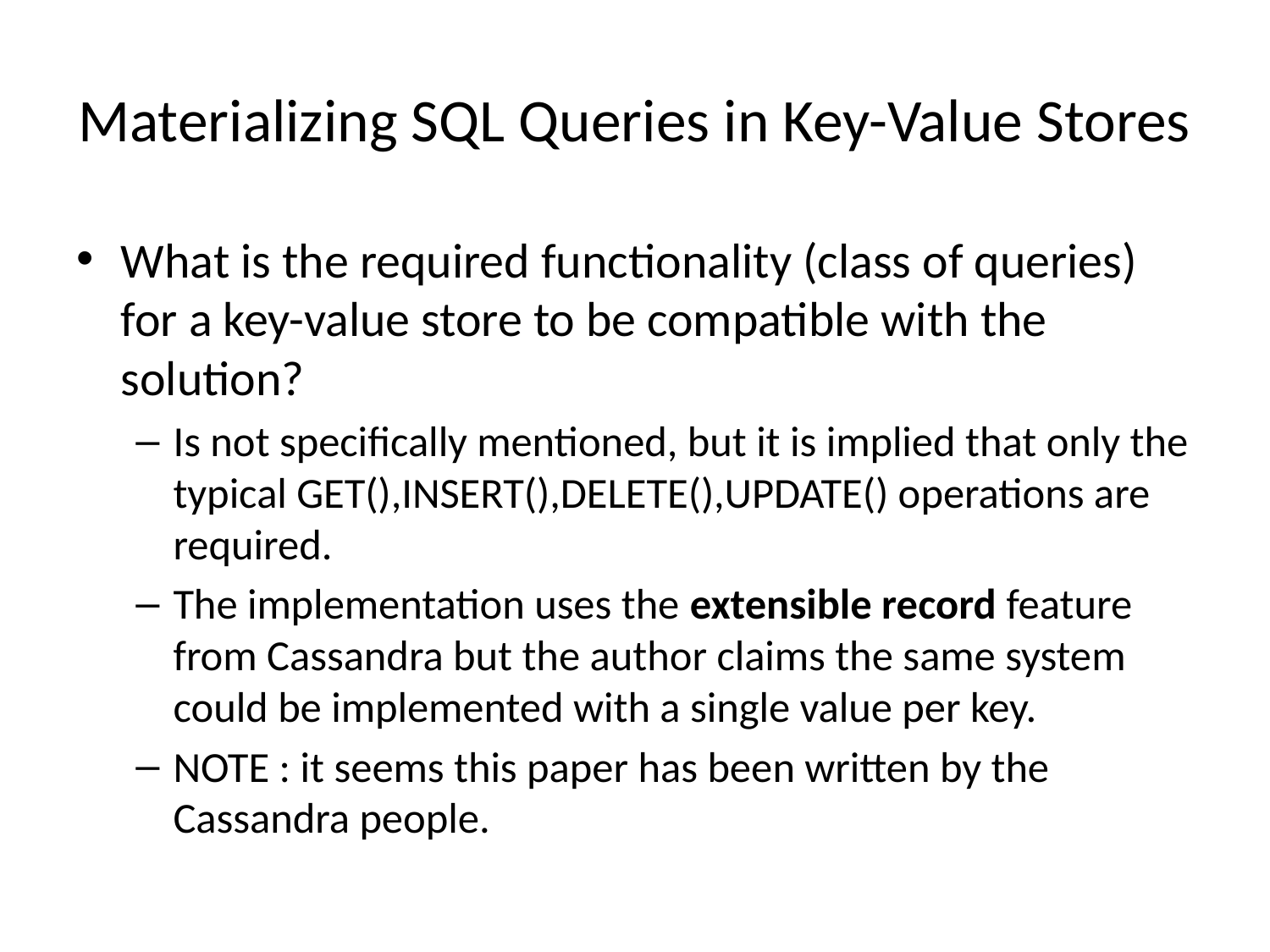

# Materializing SQL Queries in Key-Value Stores
What is the required functionality (class of queries) for a key-value store to be compatible with the solution?
Is not specifically mentioned, but it is implied that only the typical GET(),INSERT(),DELETE(),UPDATE() operations are required.
The implementation uses the extensible record feature from Cassandra but the author claims the same system could be implemented with a single value per key.
NOTE : it seems this paper has been written by the Cassandra people.